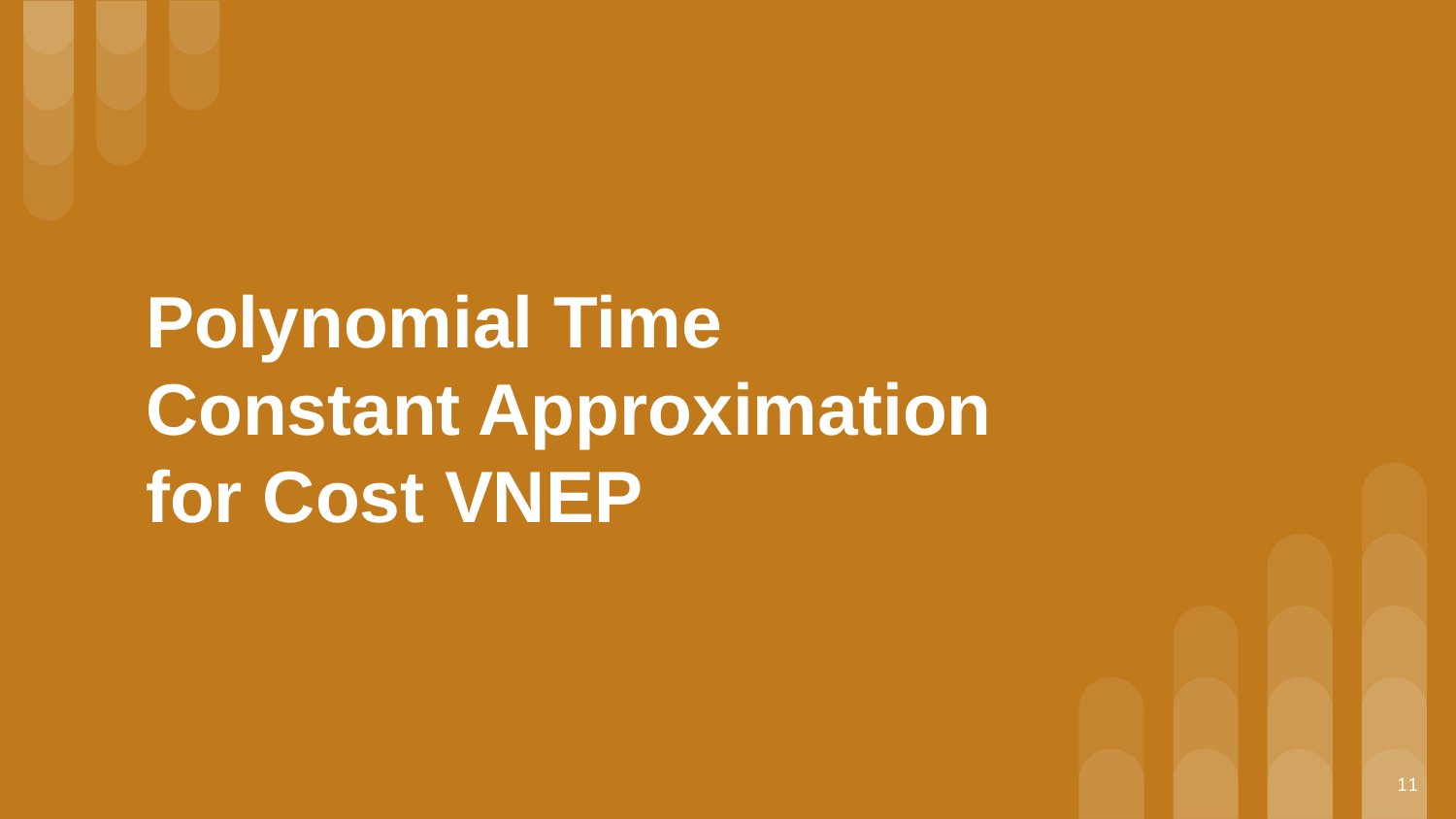

# Polynomial Time Constant Approximation for Cost VNEP
11